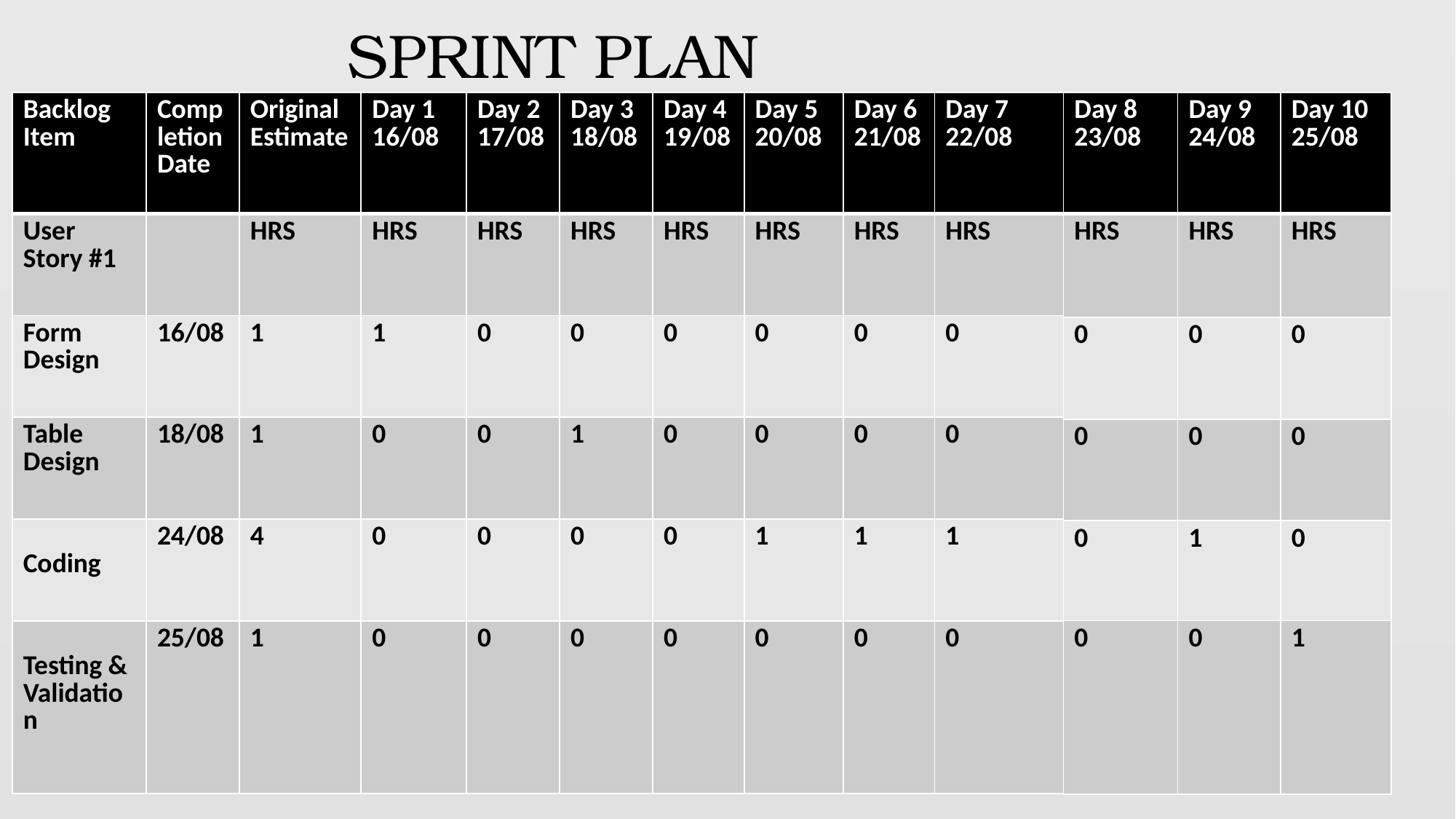

# SPRINT PLAN
| Day 8 23/08 | Day 9 24/08 | Day 10 25/08 |
| --- | --- | --- |
| HRS | HRS | HRS |
| 0 | 0 | 0 |
| 0 | 0 | 0 |
| 0 | 1 | 0 |
| 0 | 0 | 1 |
| Backlog Item | Completion Date | Original Estimate | Day 1 16/08 | Day 2 17/08 | Day 3 18/08 | Day 4 19/08 | Day 5 20/08 | Day 6 21/08 | Day 7 22/08 |
| --- | --- | --- | --- | --- | --- | --- | --- | --- | --- |
| User Story #1 |  | HRS | HRS | HRS | HRS | HRS | HRS | HRS | HRS |
| Form Design | 16/08 | 1 | 1 | 0 | 0 | 0 | 0 | 0 | 0 |
| Table Design | 18/08 | 1 | 0 | 0 | 1 | 0 | 0 | 0 | 0 |
| Coding | 24/08 | 4 | 0 | 0 | 0 | 0 | 1 | 1 | 1 |
| Testing & Validation | 25/08 | 1 | 0 | 0 | 0 | 0 | 0 | 0 | 0 |